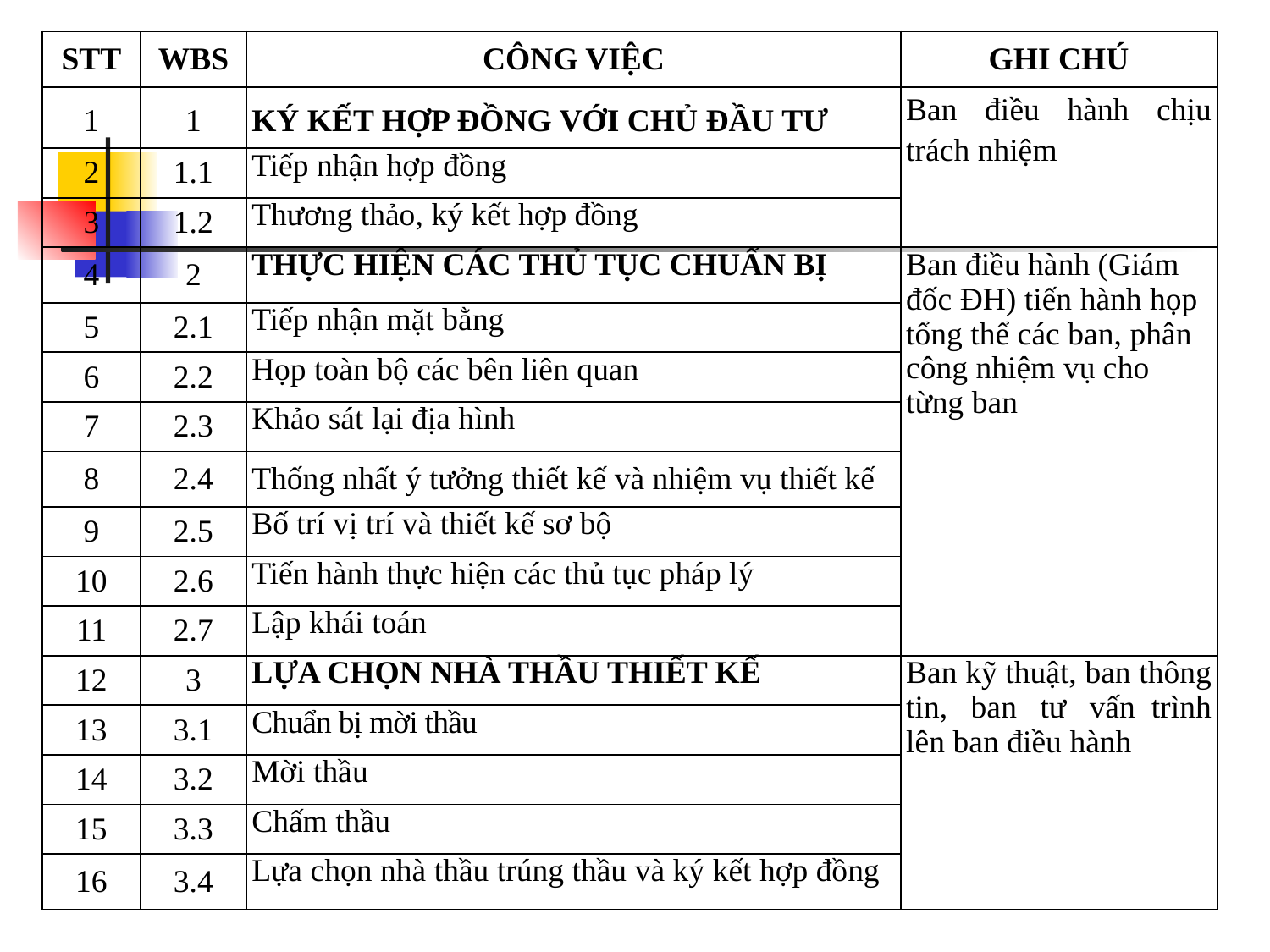

| STT | WBS | CÔNG VIỆC | GHI CHÚ |
| --- | --- | --- | --- |
| 1 | 1 | KÝ KẾT HỢP ĐỒNG VỚI CHỦ ĐẦU TƯ | Ban điều hành chịu trách nhiệm |
| 2 | 1.1 | Tiếp nhận hợp đồng |  |
| 3 | 1.2 | Thương thảo, ký kết hợp đồng |  |
| 4 | 2 | THỰC HIỆN CÁC THỦ TỤC CHUẨN BỊ | Ban điều hành (Giám đốc ĐH) tiến hành họp tổng thể các ban, phân công nhiệm vụ cho từng ban |
| 5 | 2.1 | Tiếp nhận mặt bằng |  |
| 6 | 2.2 | Họp toàn bộ các bên liên quan |  |
| 7 | 2.3 | Khảo sát lại địa hình |  |
| 8 | 2.4 | Thống nhất ý tưởng thiết kế và nhiệm vụ thiết kế |  |
| 9 | 2.5 | Bố trí vị trí và thiết kế sơ bộ |  |
| 10 | 2.6 | Tiến hành thực hiện các thủ tục pháp lý |  |
| 11 | 2.7 | Lập khái toán |  |
| 12 | 3 | LỰA CHỌN NHÀ THẦU THIẾT KẾ | Ban kỹ thuật, ban thông tin, ban tư vấn  trình lên ban điều hành |
| 13 | 3.1 | Chuẩn bị mời thầu |  |
| 14 | 3.2 | Mời thầu |  |
| 15 | 3.3 | Chấm thầu |  |
| 16 | 3.4 | Lựa chọn nhà thầu trúng thầu và ký kết hợp đồng |  |